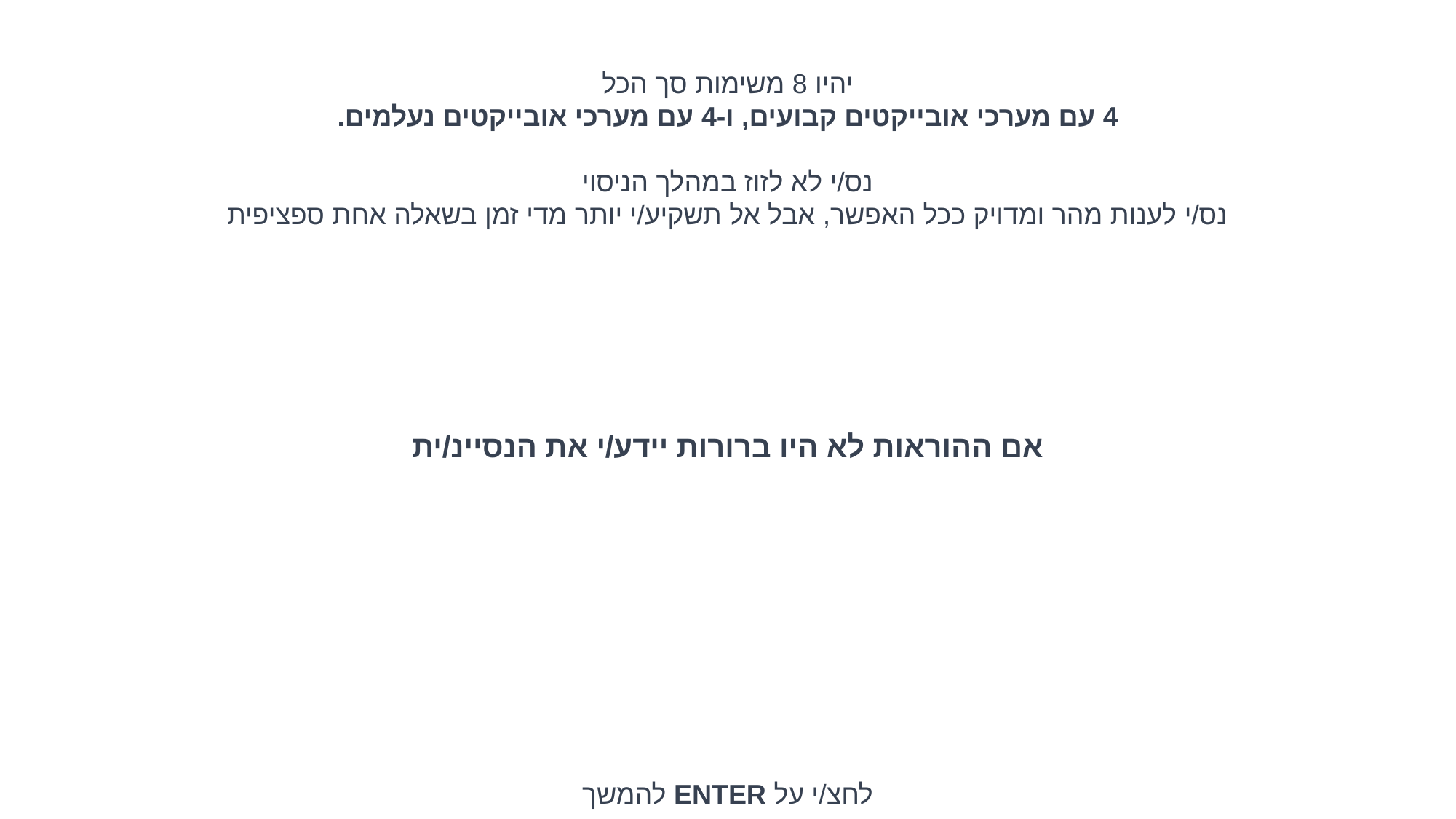

יהיו 8 משימות סך הכל
4 עם מערכי אובייקטים קבועים, ו-4 עם מערכי אובייקטים נעלמים.

נס/י לא לזוז במהלך הניסוי
נס/י לענות מהר ומדויק ככל האפשר, אבל אל תשקיע/י יותר מדי זמן בשאלה אחת ספציפית

אם ההוראות לא היו ברורות יידע/י את הנסיינ/ית
לחצ/י על ENTER להמשך